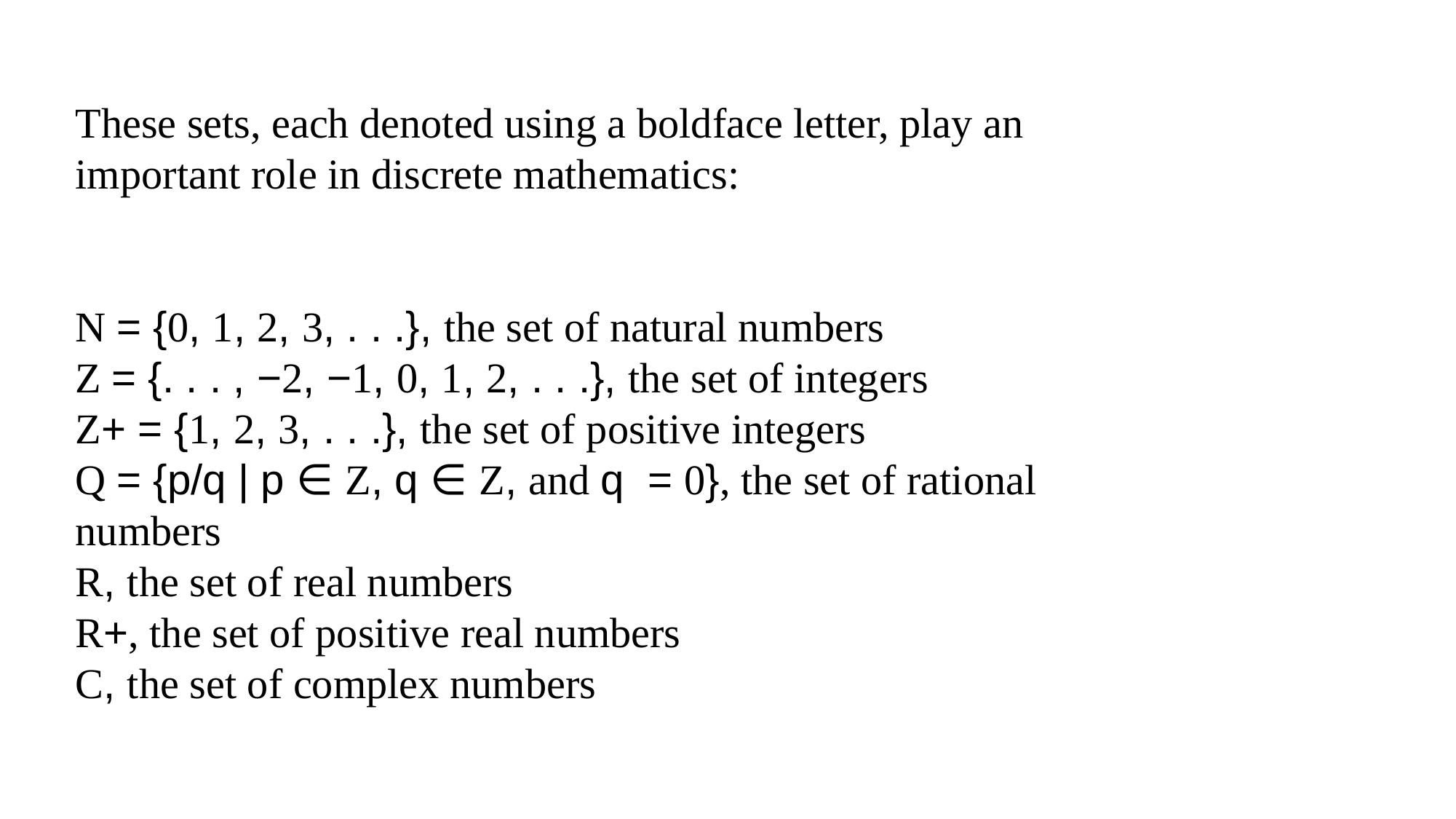

These sets, each denoted using a boldface letter, play an important role in discrete mathematics:

N = {0, 1, 2, 3, . . .}, the set of natural numbers
Z = {. . . , −2, −1, 0, 1, 2, . . .}, the set of integers
Z+ = {1, 2, 3, . . .}, the set of positive integers
Q = {p/q | p ∈ Z, q ∈ Z, and q  = 0}, the set of rational numbers
R, the set of real numbers
R+, the set of positive real numbers
C, the set of complex numbers